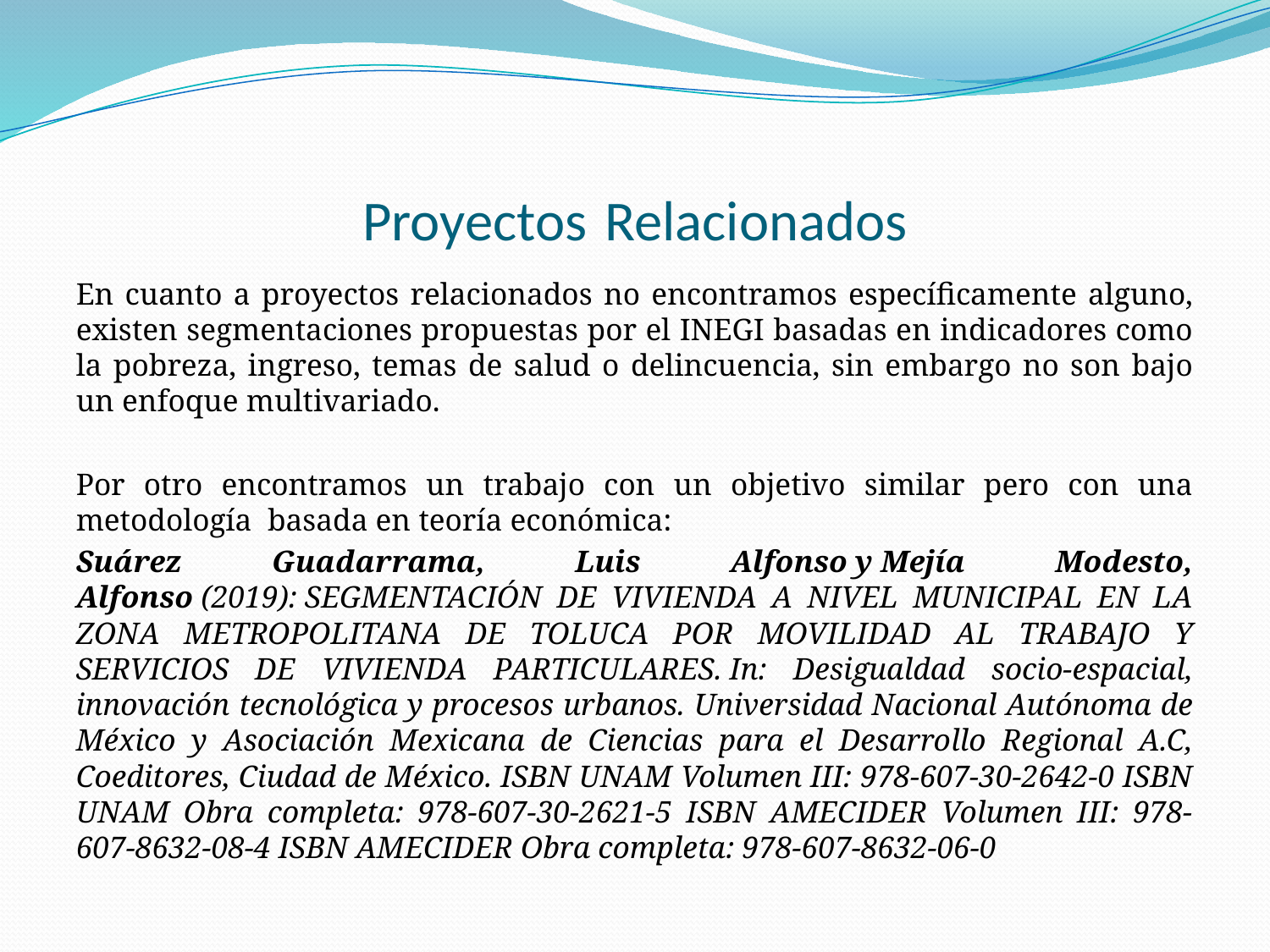

# Proyectos Relacionados
En cuanto a proyectos relacionados no encontramos específicamente alguno, existen segmentaciones propuestas por el INEGI basadas en indicadores como la pobreza, ingreso, temas de salud o delincuencia, sin embargo no son bajo un enfoque multivariado.

Por otro encontramos un trabajo con un objetivo similar pero con una metodología  basada en teoría económica:
Suárez Guadarrama, Luis Alfonso y Mejía Modesto, Alfonso (2019): SEGMENTACIÓN DE VIVIENDA A NIVEL MUNICIPAL EN LA ZONA METROPOLITANA DE TOLUCA POR MOVILIDAD AL TRABAJO Y SERVICIOS DE VIVIENDA PARTICULARES. In: Desigualdad socio-espacial, innovación tecnológica y procesos urbanos. Universidad Nacional Autónoma de México y Asociación Mexicana de Ciencias para el Desarrollo Regional A.C, Coeditores, Ciudad de México. ISBN UNAM Volumen III: 978-607-30-2642-0 ISBN UNAM Obra completa: 978-607-30-2621-5 ISBN AMECIDER Volumen III: 978-607-8632-08-4 ISBN AMECIDER Obra completa: 978-607-8632-06-0